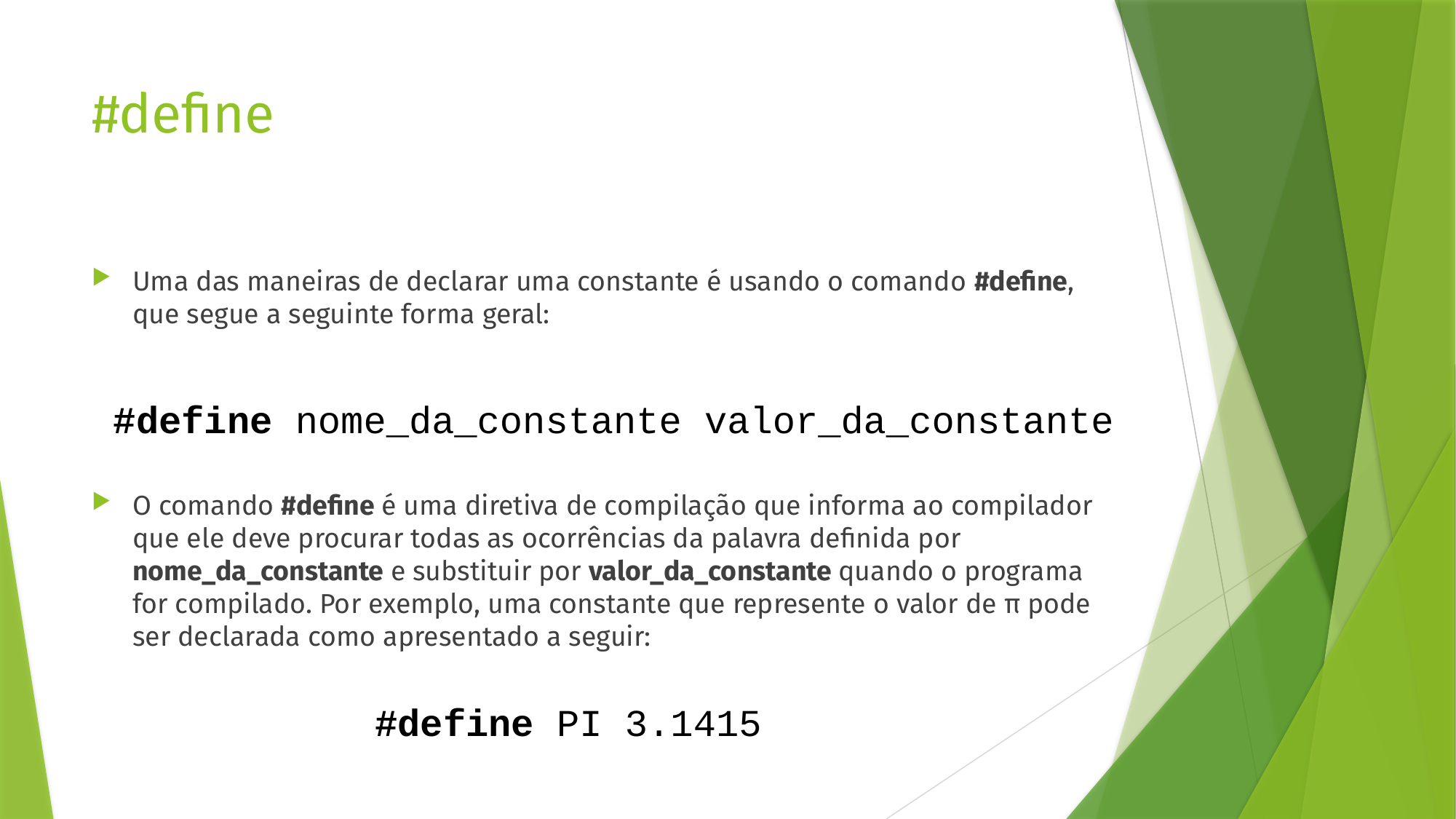

# #define
Uma das maneiras de declarar uma constante é usando o comando #define, que segue a seguinte forma geral:

O comando #define é uma diretiva de compilação que informa ao compilador que ele deve procurar todas as ocorrências da palavra definida por nome_da_constante e substituir por valor_da_constante quando o programa for compilado. Por exemplo, uma constante que represente o valor de π pode ser declarada como apresentado a seguir:
#define nome_da_constante valor_da_constante
#define PI 3.1415